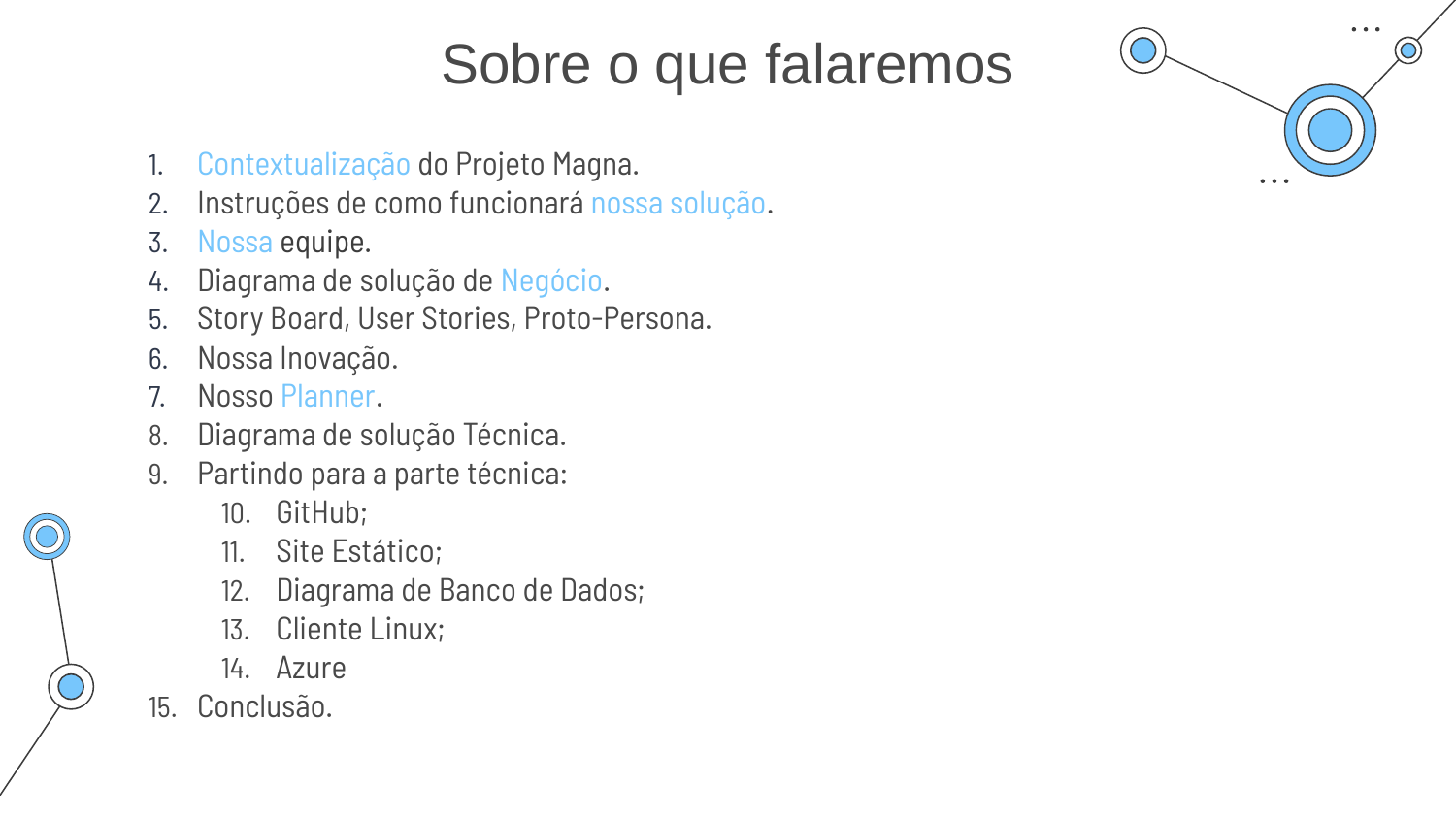

# Sobre o que falaremos
Contextualização do Projeto Magna.
Instruções de como funcionará nossa solução.
Nossa equipe.
Diagrama de solução de Negócio.
Story Board, User Stories, Proto-Persona.
Nossa Inovação.
Nosso Planner.
Diagrama de solução Técnica.
Partindo para a parte técnica:
GitHub;
Site Estático;
Diagrama de Banco de Dados;
Cliente Linux;
Azure
Conclusão.